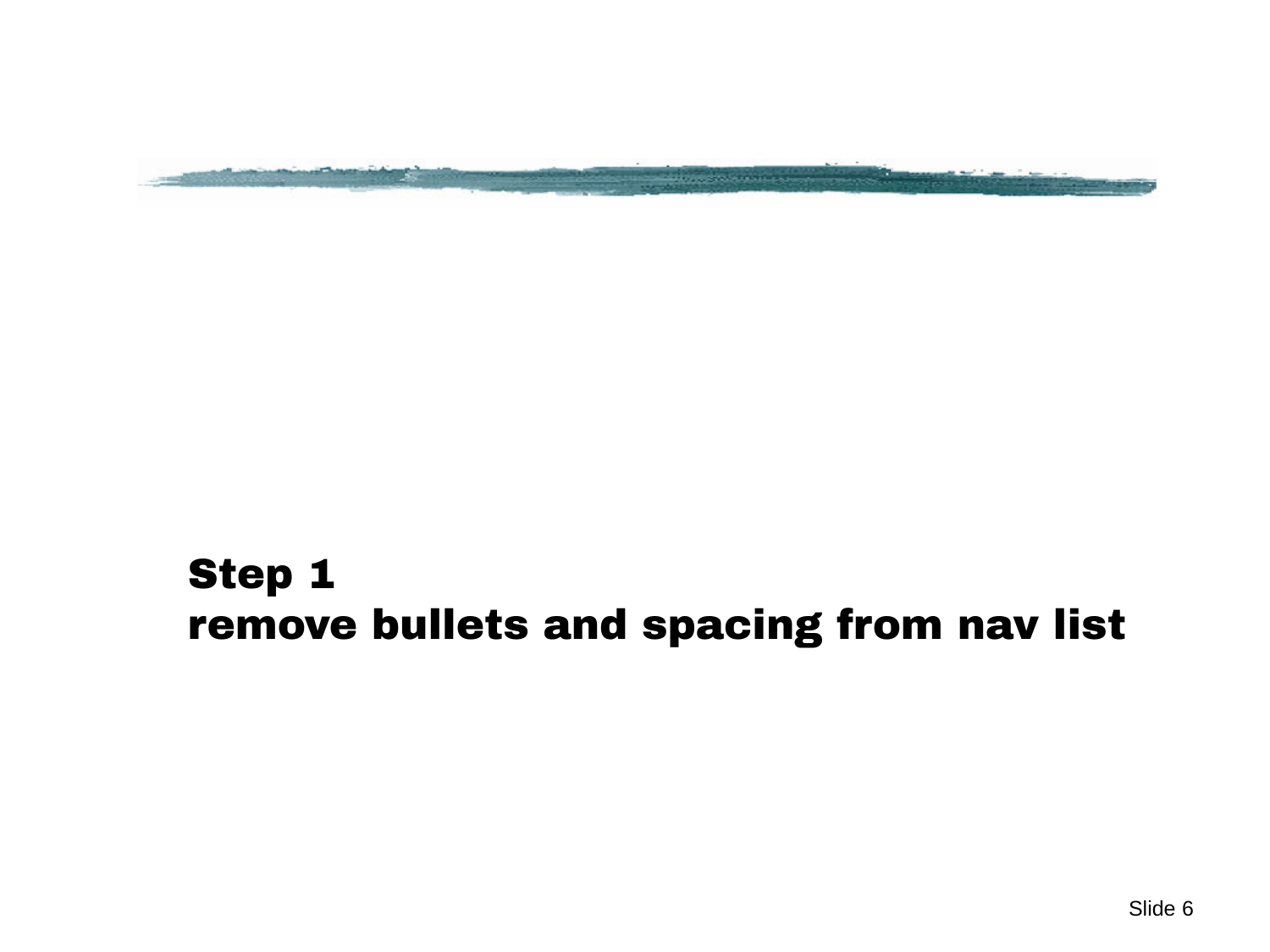

#
Step 1
remove bullets and spacing from nav list
Slide 6